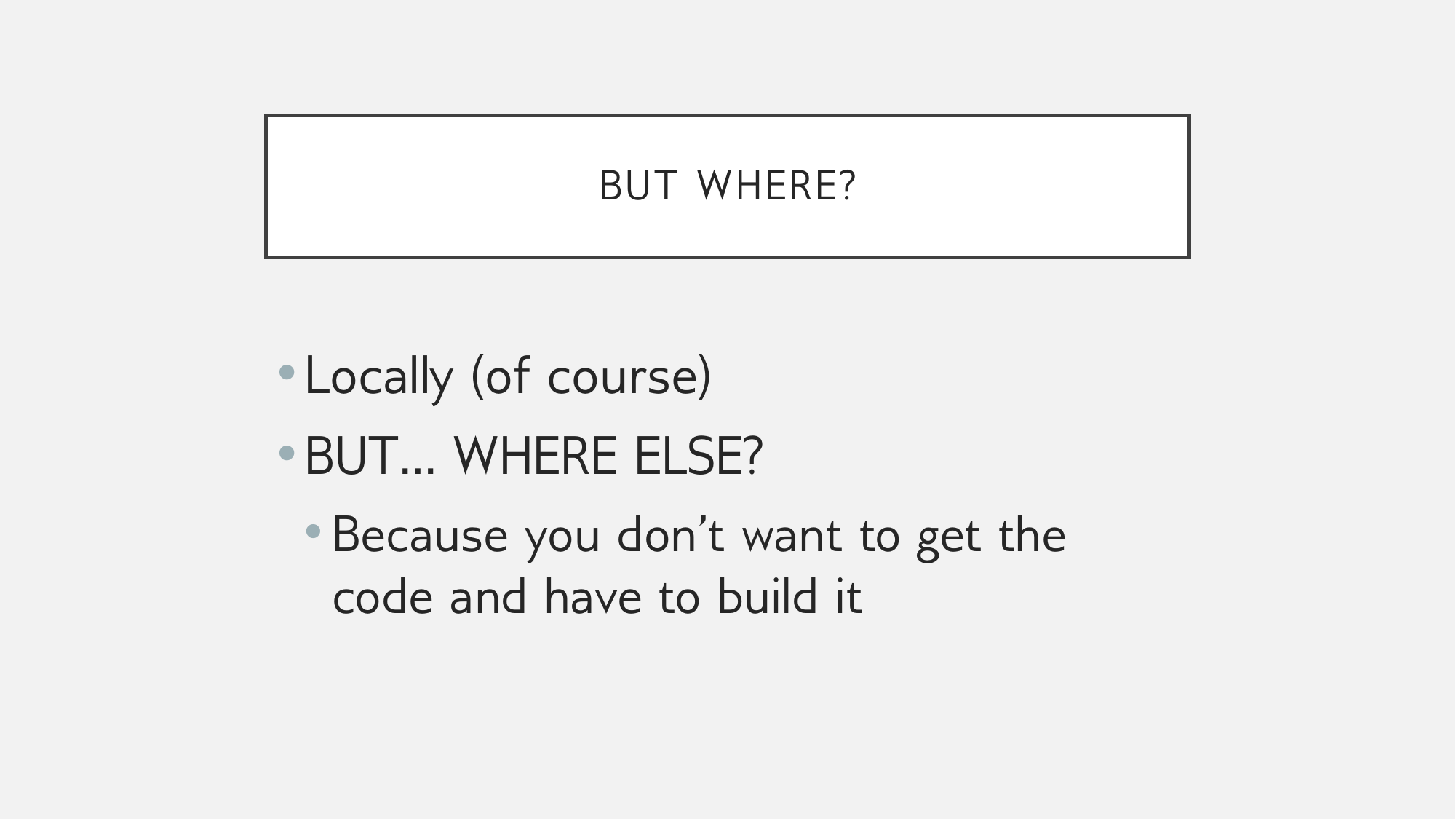

# BUT WHERE?
Locally (of course)
BUT… WHERE ELSE?
Because you don’t want to get the code and have to build it